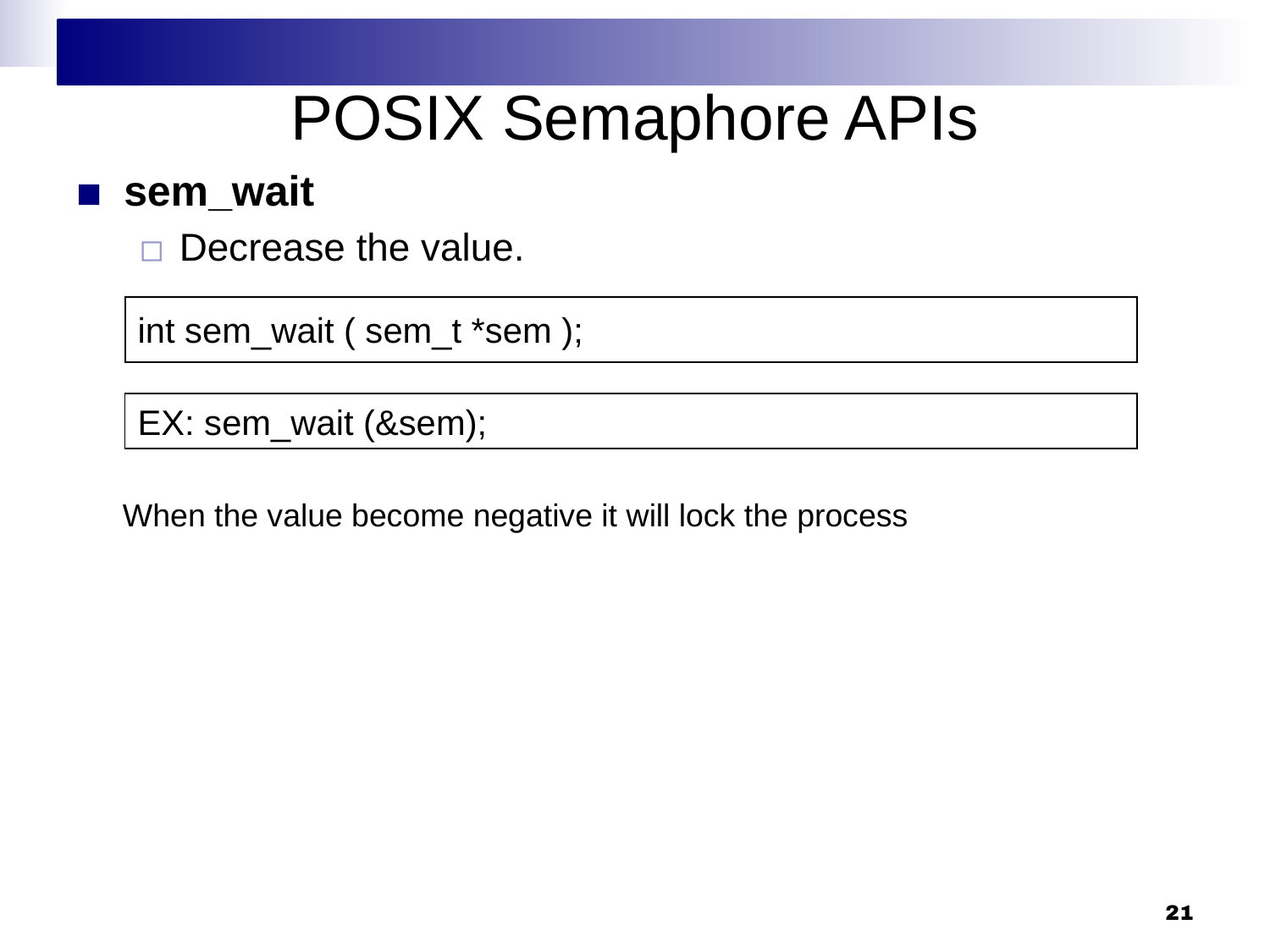

# POSIX Semaphore APIs

sem_wait
Decrease the value.

int sem_wait ( sem_t *sem );

EX: sem_wait (&sem);
When the value become negative it will lock the process
21